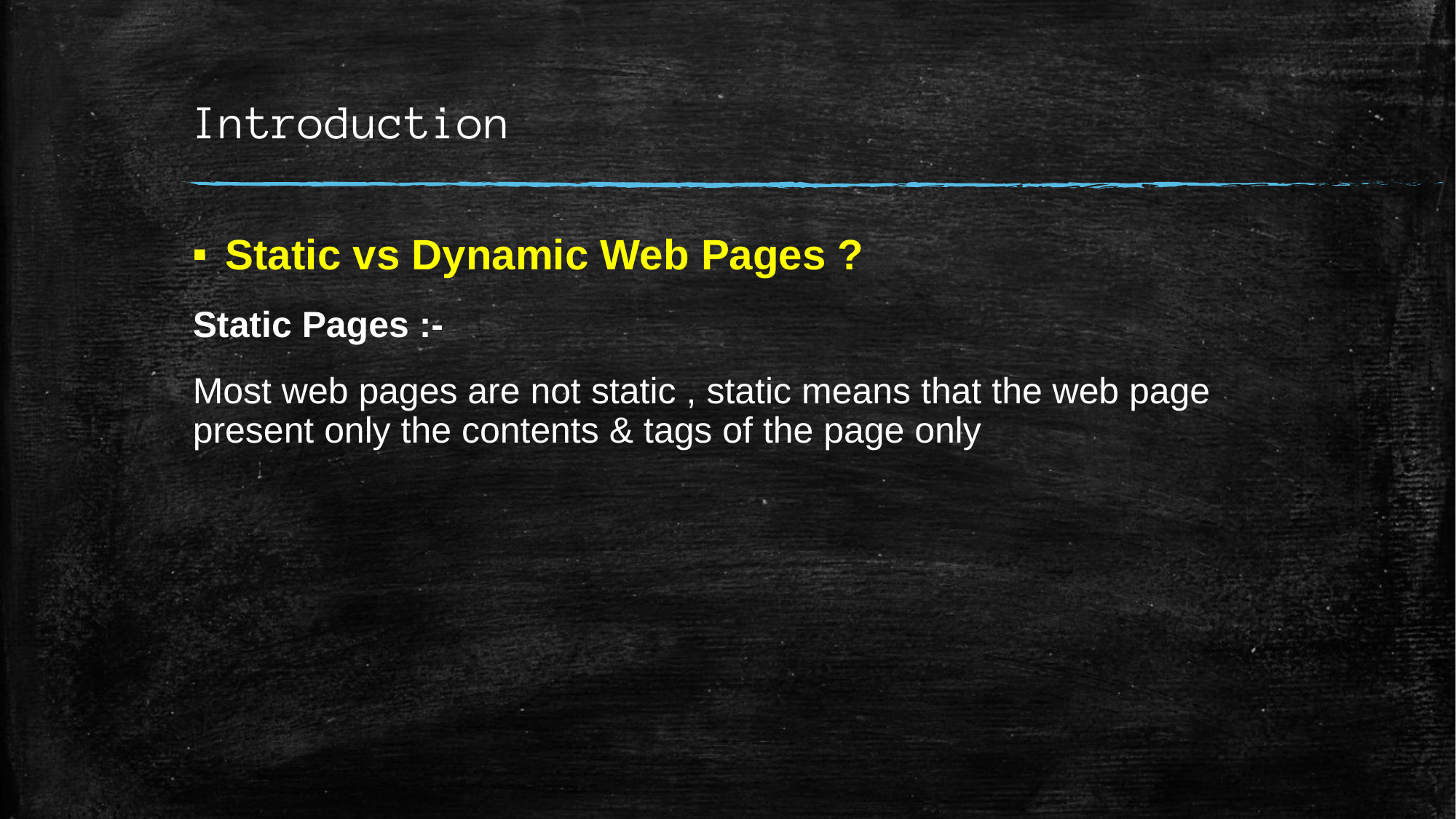

# Introduction
Static vs Dynamic Web Pages ?
Static Pages :-
Most web pages are not static , static means that the web page present only the contents & tags of the page only